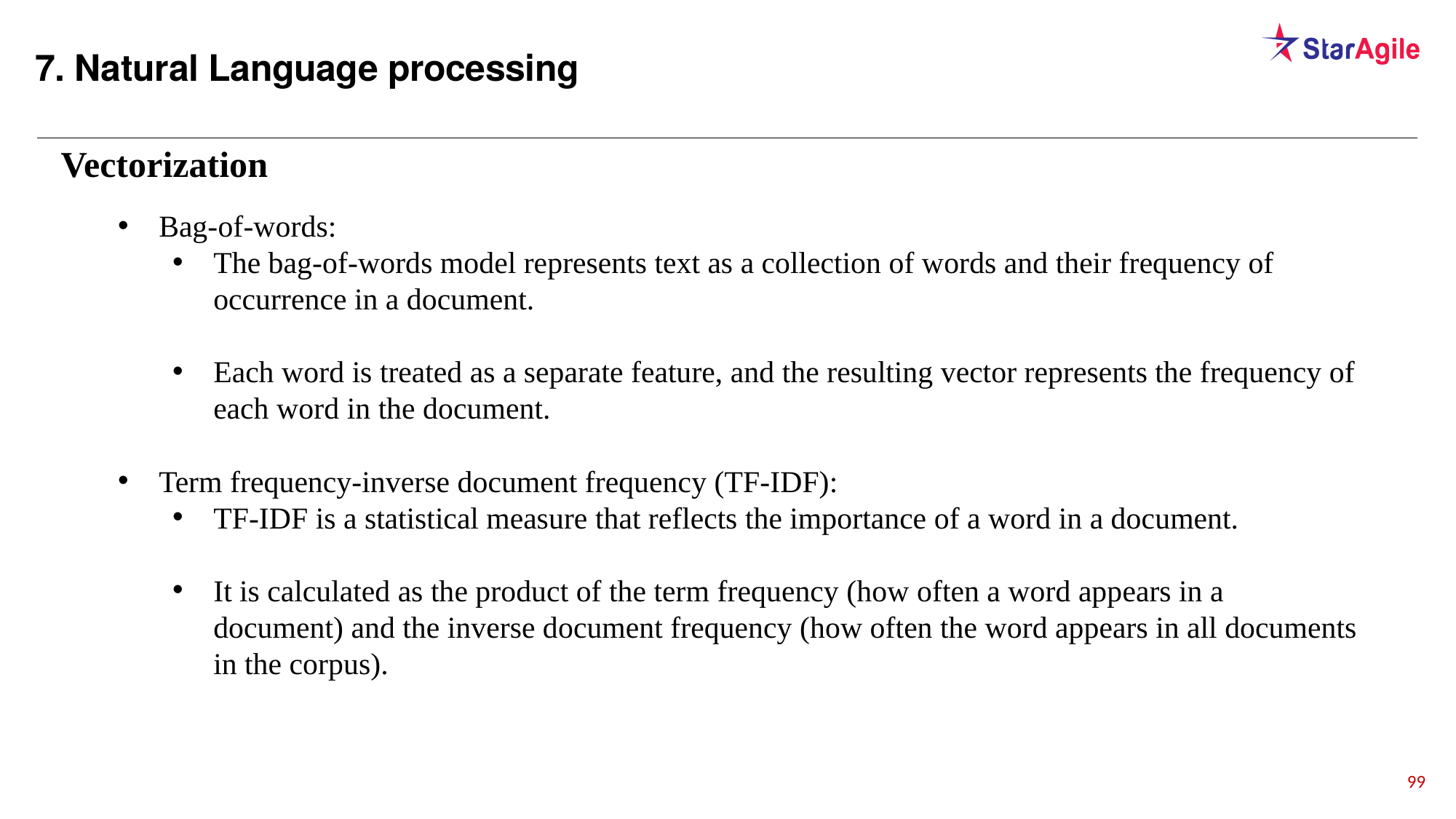

7. Natural Language processing
Vectorization
Bag-of-words:
The bag-of-words model represents text as a collection of words and their frequency of occurrence in a document.

Each word is treated as a separate feature, and the resulting vector represents the frequency of each word in the document.

Term frequency-inverse document frequency (TF-IDF):
TF-IDF is a statistical measure that reflects the importance of a word in a document.

It is calculated as the product of the term frequency (how often a word appears in a document) and the inverse document frequency (how often the word appears in all documents in the corpus).